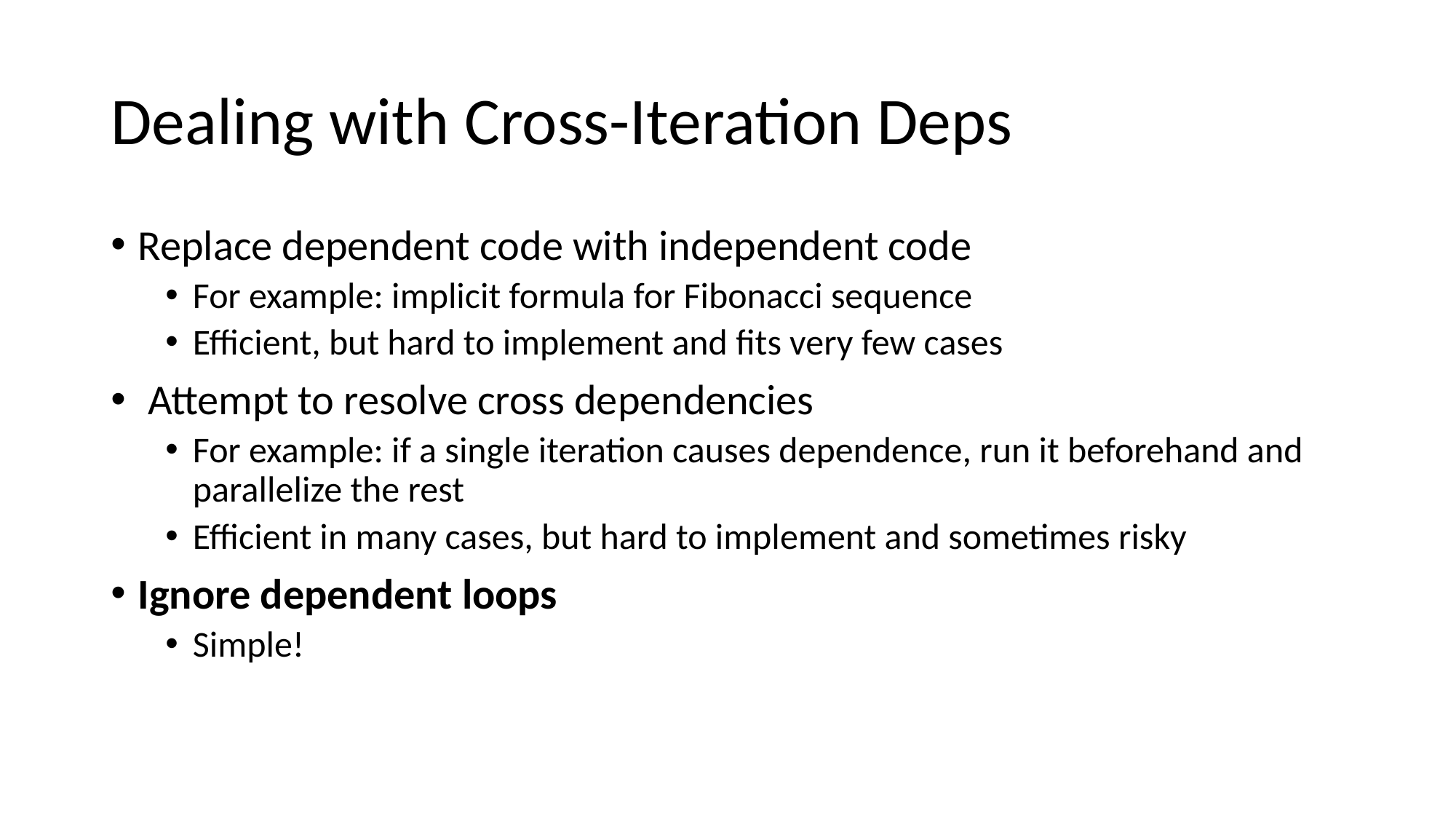

# Dealing with Cross-Iteration Deps
Replace dependent code with independent code
For example: implicit formula for Fibonacci sequence
Efficient, but hard to implement and fits very few cases
 Attempt to resolve cross dependencies
For example: if a single iteration causes dependence, run it beforehand and parallelize the rest
Efficient in many cases, but hard to implement and sometimes risky
Ignore dependent loops
Simple!